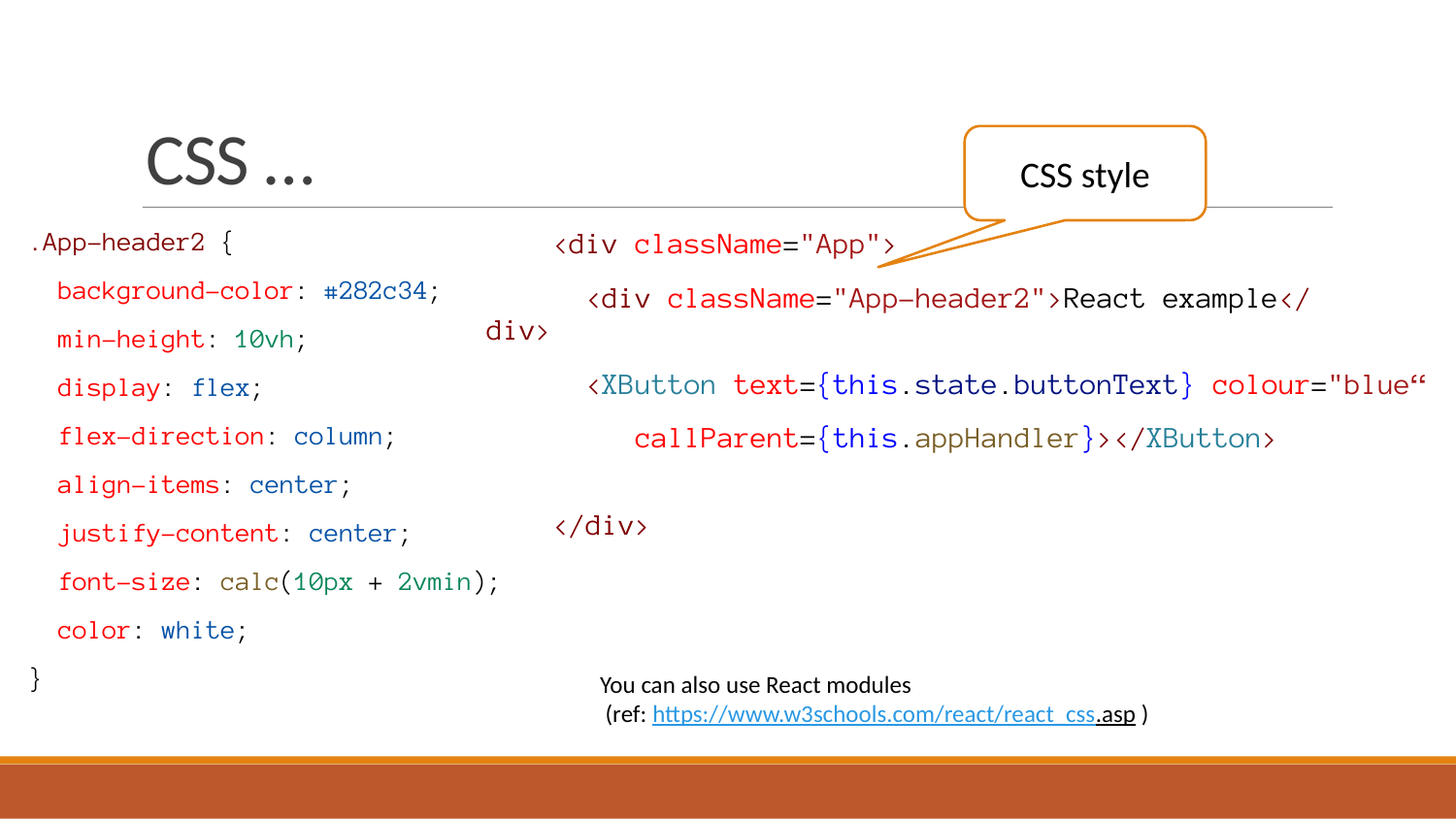

# CSS …
CSS style
    <div className="App">
      <div className="App-header2">React example</div>
      <XButton text={this.state.buttonText} colour="blue“
         callParent={this.appHandler}></XButton>
    </div>

.App-header2 {
  background-color: #282c34;
  min-height: 10vh;
  display: flex;
  flex-direction: column;
  align-items: center;
  justify-content: center;
  font-size: calc(10px + 2vmin);
  color: white;
}

You can also use React modules
 (ref: https://www.w3schools.com/react/react_css.asp )